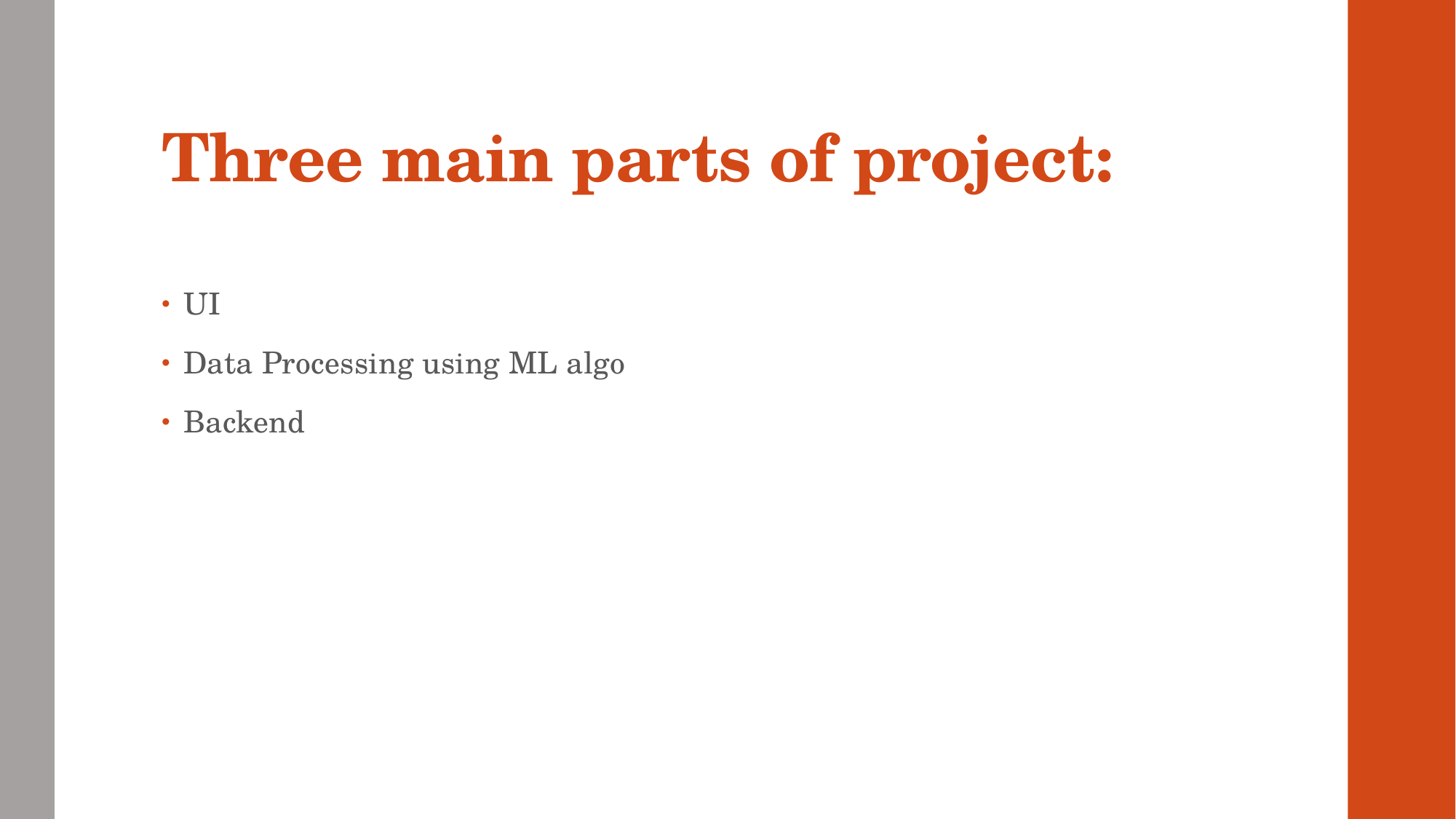

# Three main parts of project:
UI
Data Processing using ML algo
Backend